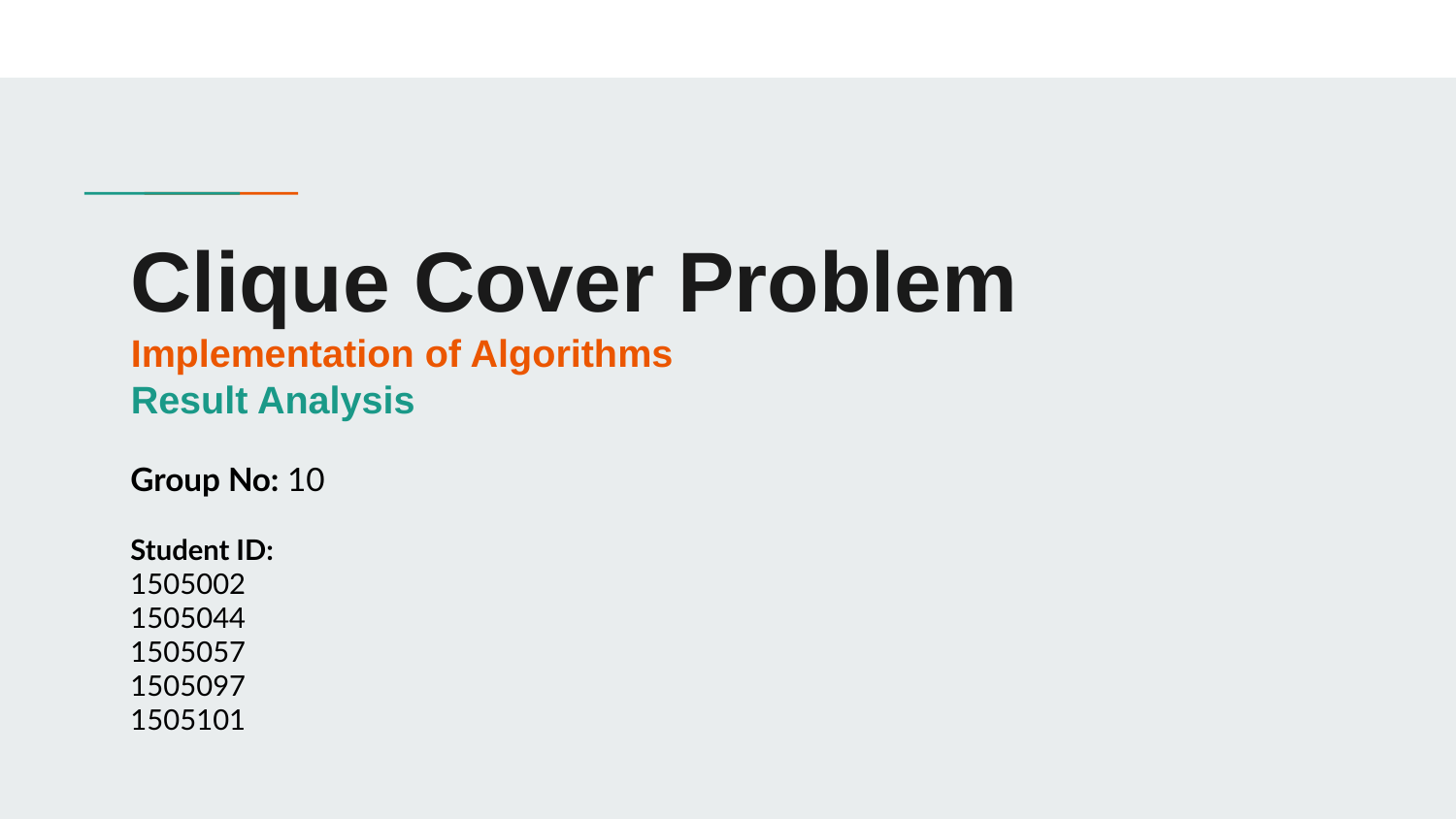

# Clique Cover Problem
Implementation of Algorithms
Result Analysis
Group No: 10

Student ID:
1505002
1505044
1505057
1505097
1505101